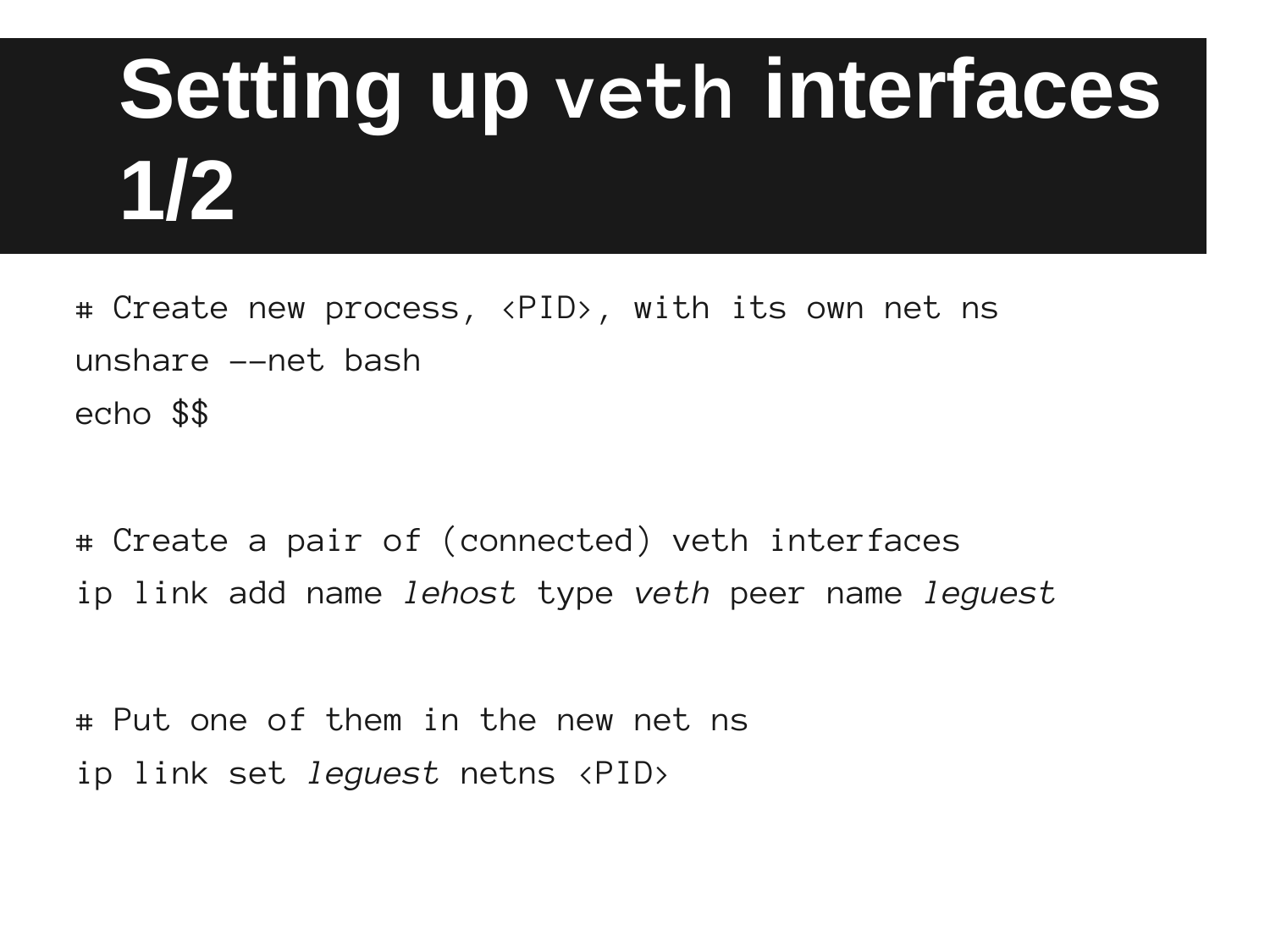

# Setting up veth interfaces
1/2
# Create new process, <PID>, with its own net ns
unshare --net bash
echo $$

# Create a pair of (connected) veth interfaces
ip link add name lehost type veth peer name leguest

# Put one of them in the new net ns
ip link set leguest netns <PID>